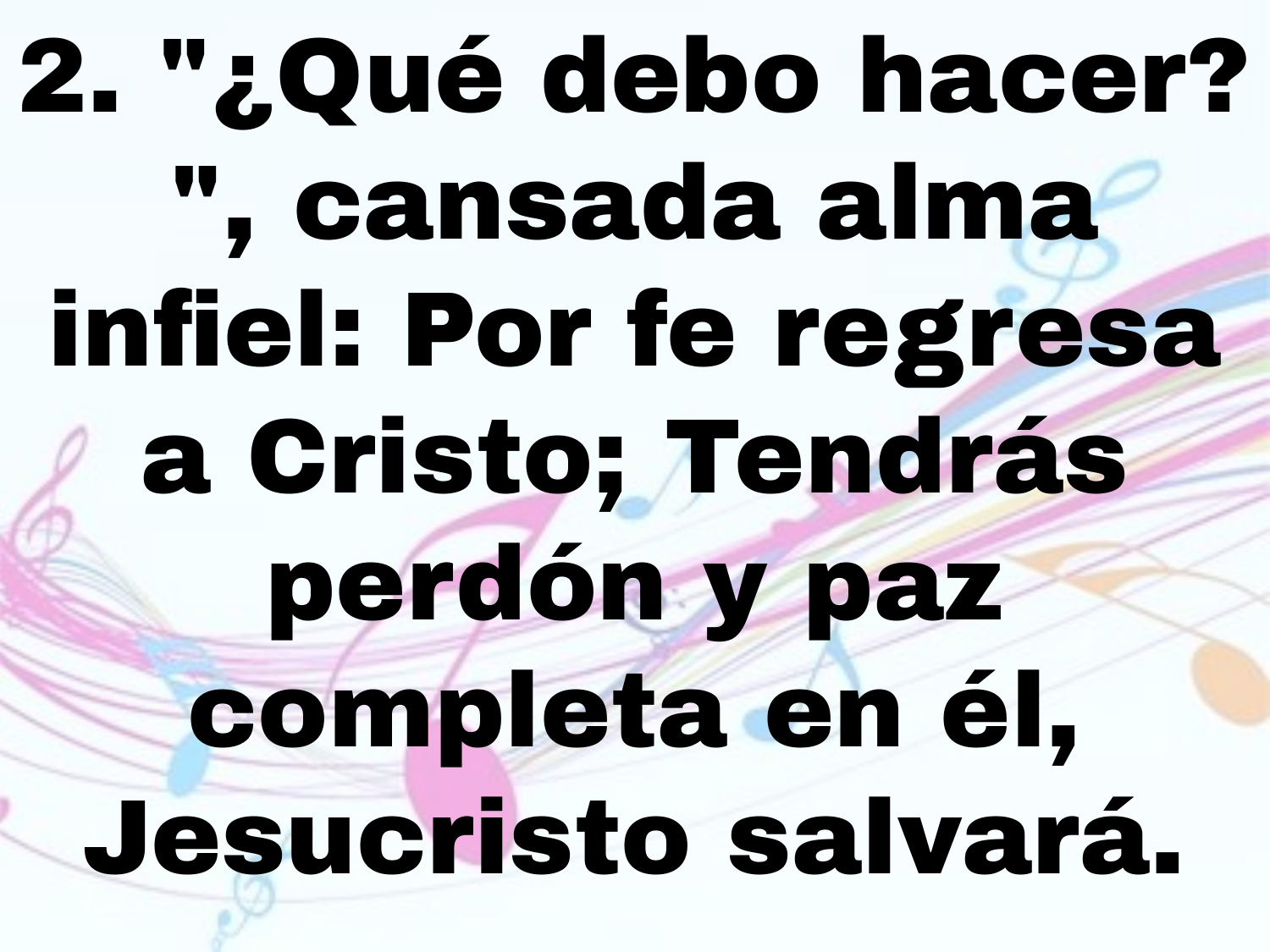

2. "¿Qué debo hacer? ", cansada alma
infiel: Por fe regresa a Cristo; Tendrás perdón y paz completa en él,
Jesucristo salvará.